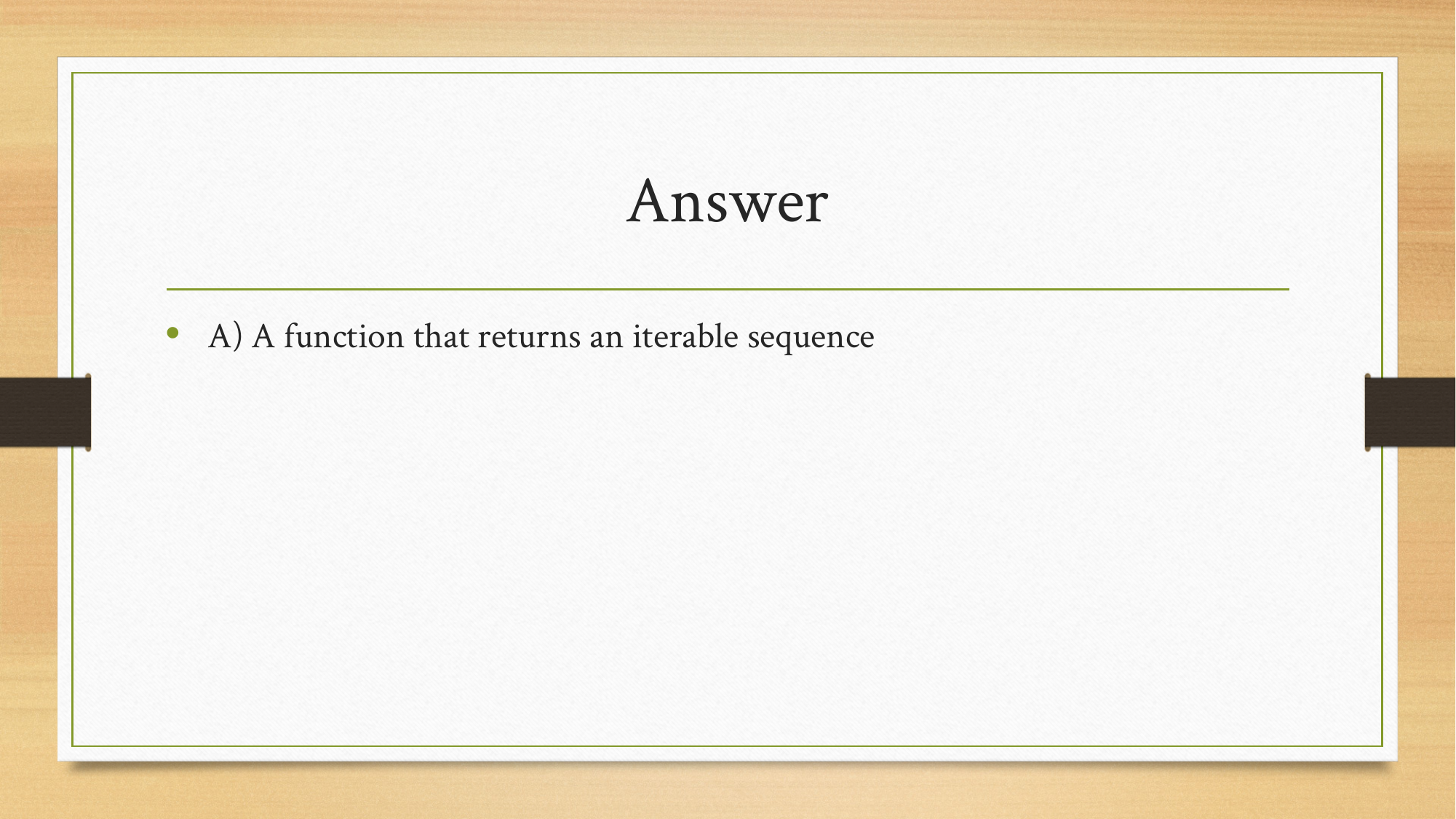

# Answer
 A) A function that returns an iterable sequence